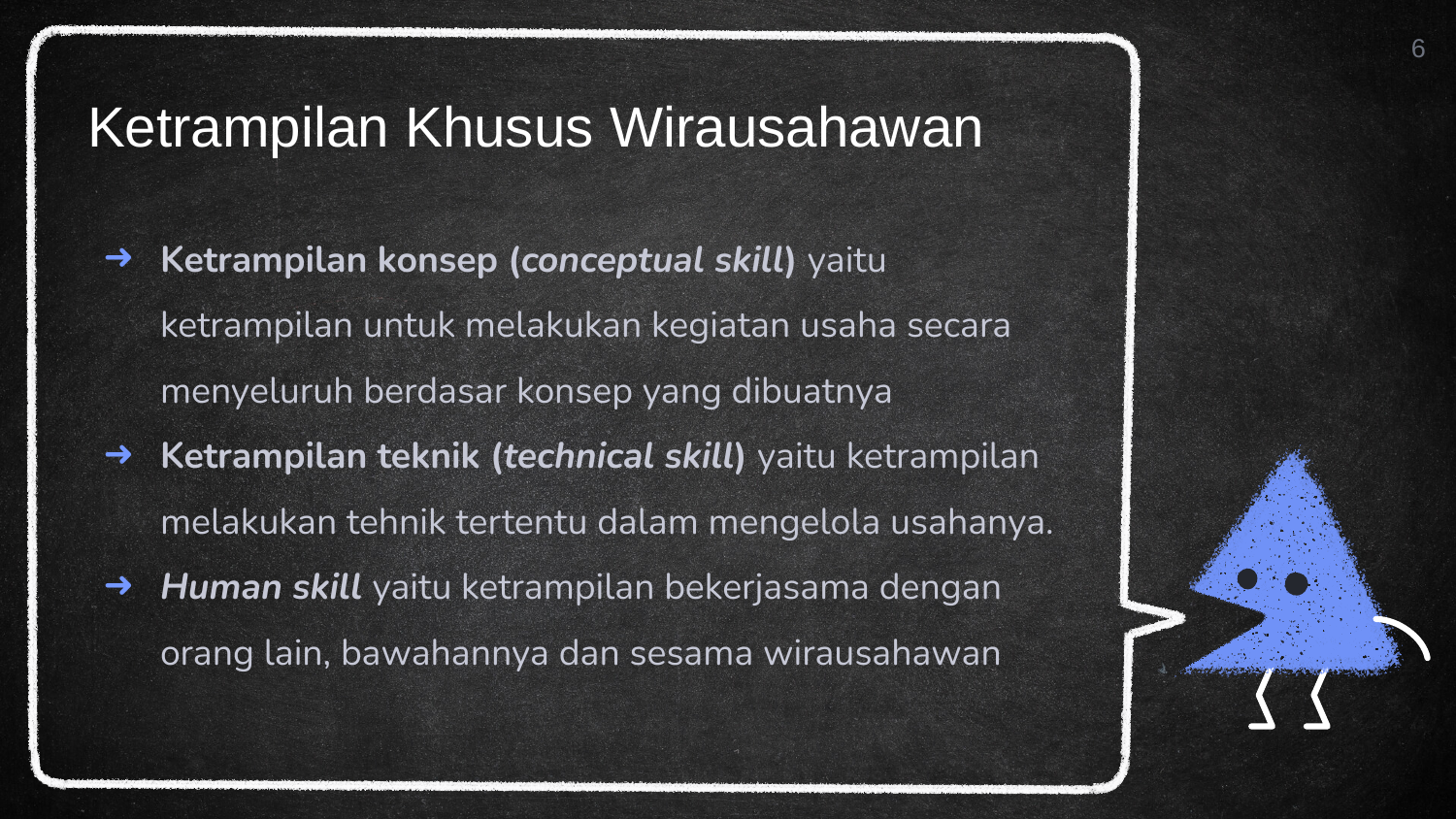

6
# Ketrampilan Khusus Wirausahawan
Ketrampilan konsep (conceptual skill) yaitu ketrampilan untuk melakukan kegiatan usaha secara menyeluruh berdasar konsep yang dibuatnya
Ketrampilan teknik (technical skill) yaitu ketrampilan melakukan tehnik tertentu dalam mengelola usahanya.
Human skill yaitu ketrampilan bekerjasama dengan orang lain, bawahannya dan sesama wirausahawan